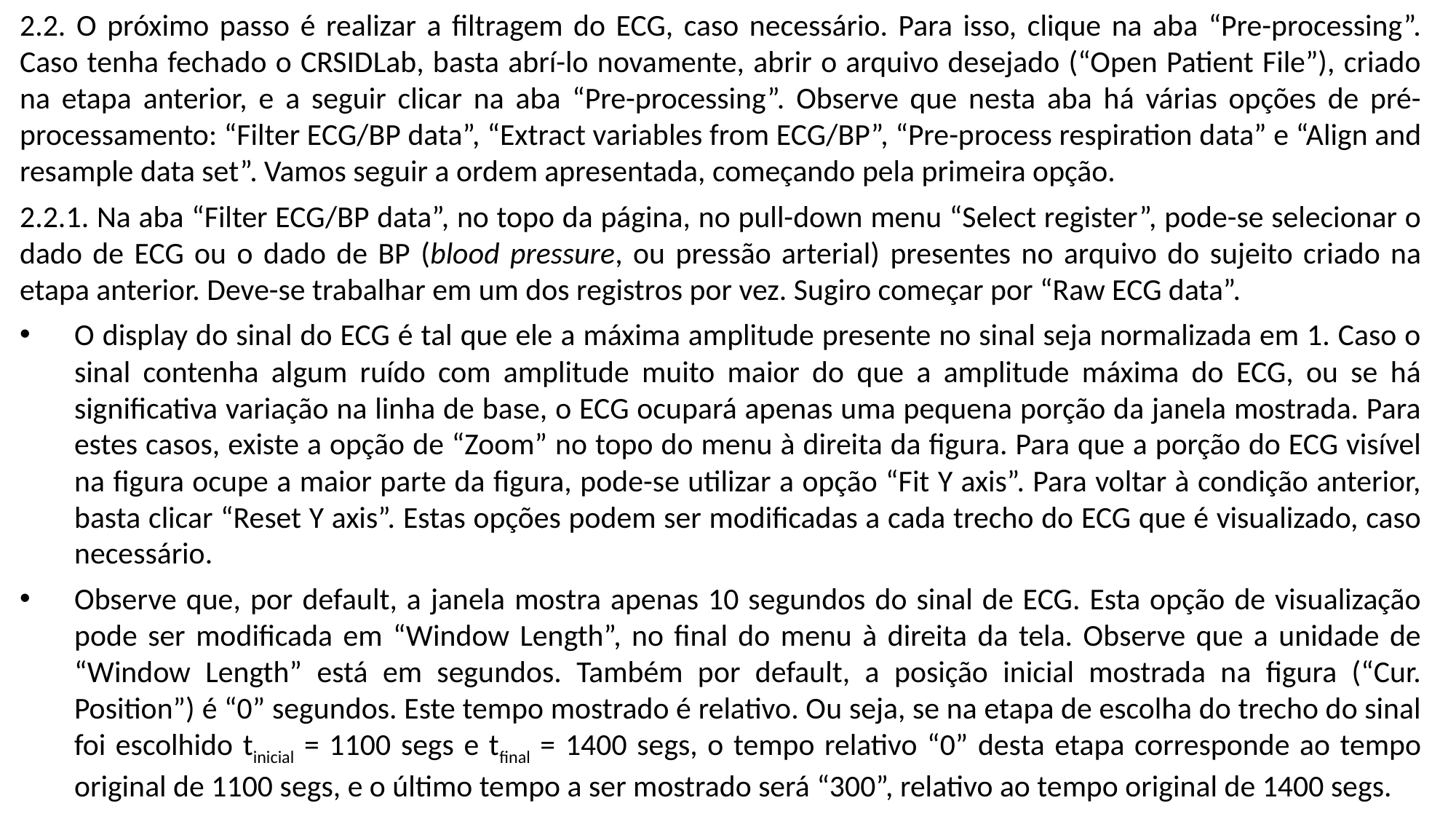

2.2. O próximo passo é realizar a filtragem do ECG, caso necessário. Para isso, clique na aba “Pre-processing”. Caso tenha fechado o CRSIDLab, basta abrí-lo novamente, abrir o arquivo desejado (“Open Patient File”), criado na etapa anterior, e a seguir clicar na aba “Pre-processing”. Observe que nesta aba há várias opções de pré-processamento: “Filter ECG/BP data”, “Extract variables from ECG/BP”, “Pre-process respiration data” e “Align and resample data set”. Vamos seguir a ordem apresentada, começando pela primeira opção.
2.2.1. Na aba “Filter ECG/BP data”, no topo da página, no pull-down menu “Select register”, pode-se selecionar o dado de ECG ou o dado de BP (blood pressure, ou pressão arterial) presentes no arquivo do sujeito criado na etapa anterior. Deve-se trabalhar em um dos registros por vez. Sugiro começar por “Raw ECG data”.
O display do sinal do ECG é tal que ele a máxima amplitude presente no sinal seja normalizada em 1. Caso o sinal contenha algum ruído com amplitude muito maior do que a amplitude máxima do ECG, ou se há significativa variação na linha de base, o ECG ocupará apenas uma pequena porção da janela mostrada. Para estes casos, existe a opção de “Zoom” no topo do menu à direita da figura. Para que a porção do ECG visível na figura ocupe a maior parte da figura, pode-se utilizar a opção “Fit Y axis”. Para voltar à condição anterior, basta clicar “Reset Y axis”. Estas opções podem ser modificadas a cada trecho do ECG que é visualizado, caso necessário.
Observe que, por default, a janela mostra apenas 10 segundos do sinal de ECG. Esta opção de visualização pode ser modificada em “Window Length”, no final do menu à direita da tela. Observe que a unidade de “Window Length” está em segundos. Também por default, a posição inicial mostrada na figura (“Cur. Position”) é “0” segundos. Este tempo mostrado é relativo. Ou seja, se na etapa de escolha do trecho do sinal foi escolhido tinicial = 1100 segs e tfinal = 1400 segs, o tempo relativo “0” desta etapa corresponde ao tempo original de 1100 segs, e o último tempo a ser mostrado será “300”, relativo ao tempo original de 1400 segs.